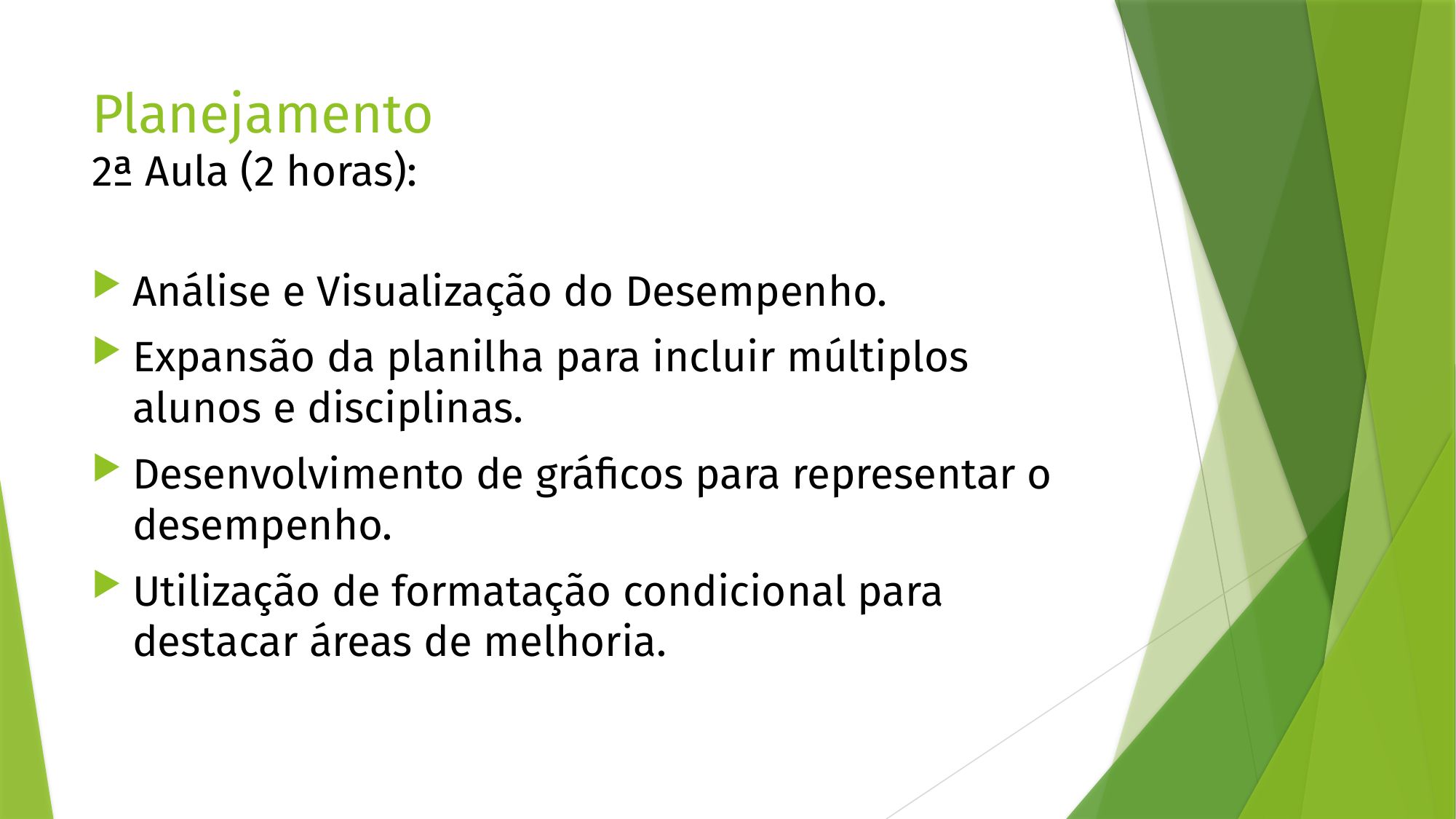

# Planejamento 2ª Aula (2 horas):
Análise e Visualização do Desempenho.
Expansão da planilha para incluir múltiplos alunos e disciplinas.
Desenvolvimento de gráficos para representar o desempenho.
Utilização de formatação condicional para destacar áreas de melhoria.